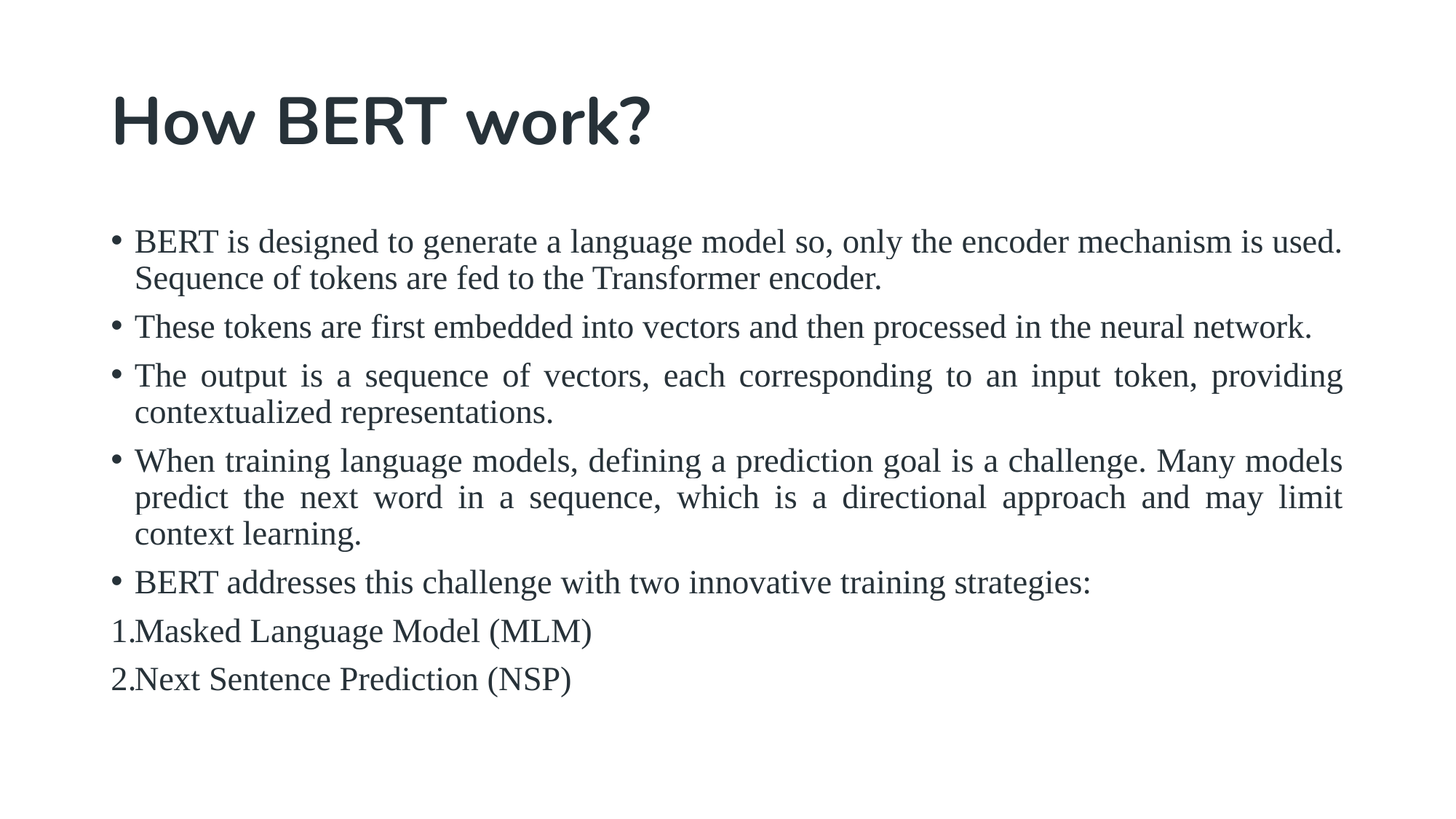

# How BERT work?
BERT is designed to generate a language model so, only the encoder mechanism is used. Sequence of tokens are fed to the Transformer encoder.
These tokens are first embedded into vectors and then processed in the neural network.
The output is a sequence of vectors, each corresponding to an input token, providing contextualized representations.
When training language models, defining a prediction goal is a challenge. Many models predict the next word in a sequence, which is a directional approach and may limit context learning.
BERT addresses this challenge with two innovative training strategies:
Masked Language Model (MLM)
Next Sentence Prediction (NSP)